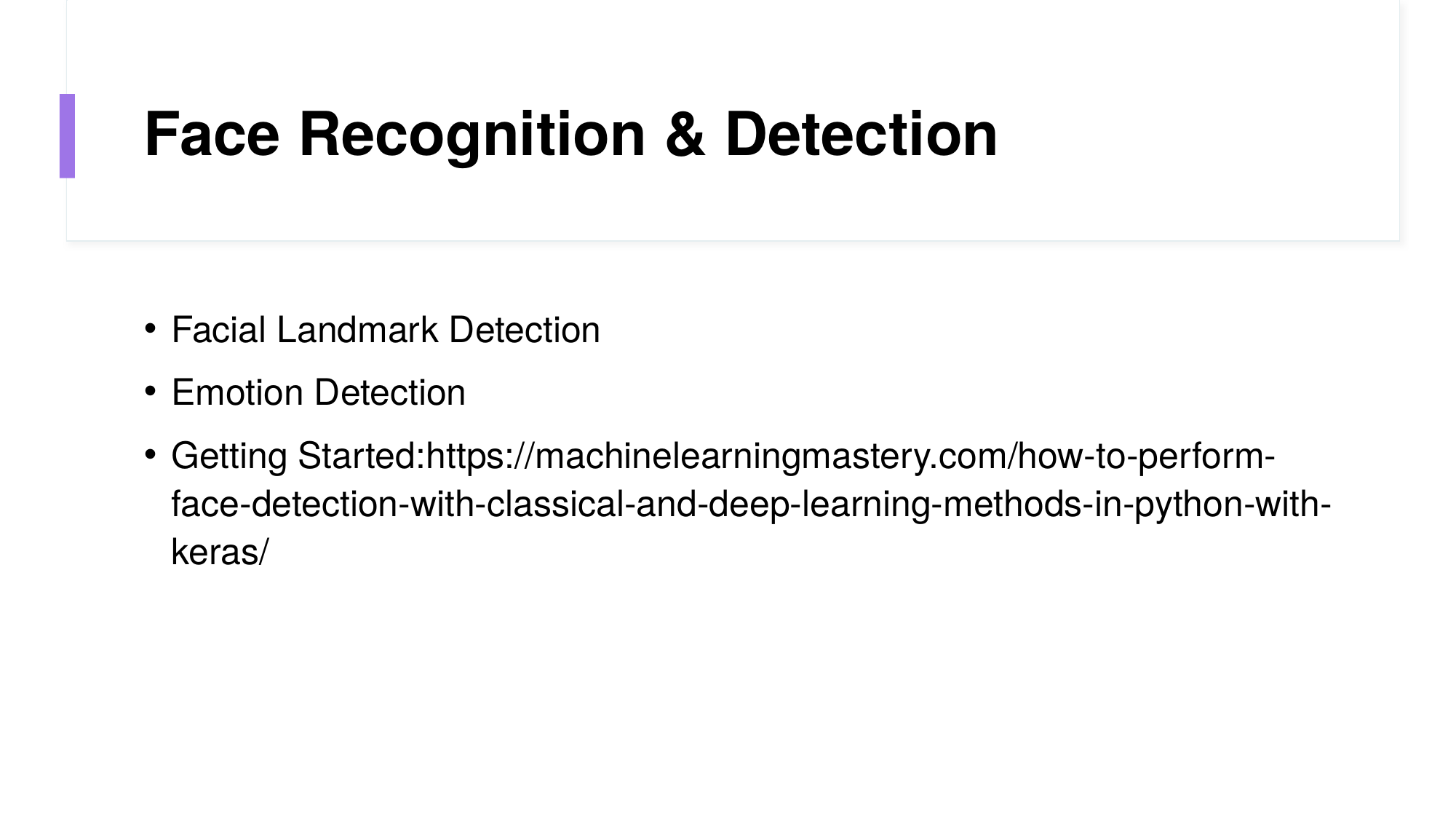

# Face Recognition & Detection
Facial Landmark Detection
Emotion Detection
Getting Started:https://machinelearningmastery.com/how-to-perform-face-detection-with-classical-and-deep-learning-methods-in-python-with-keras/